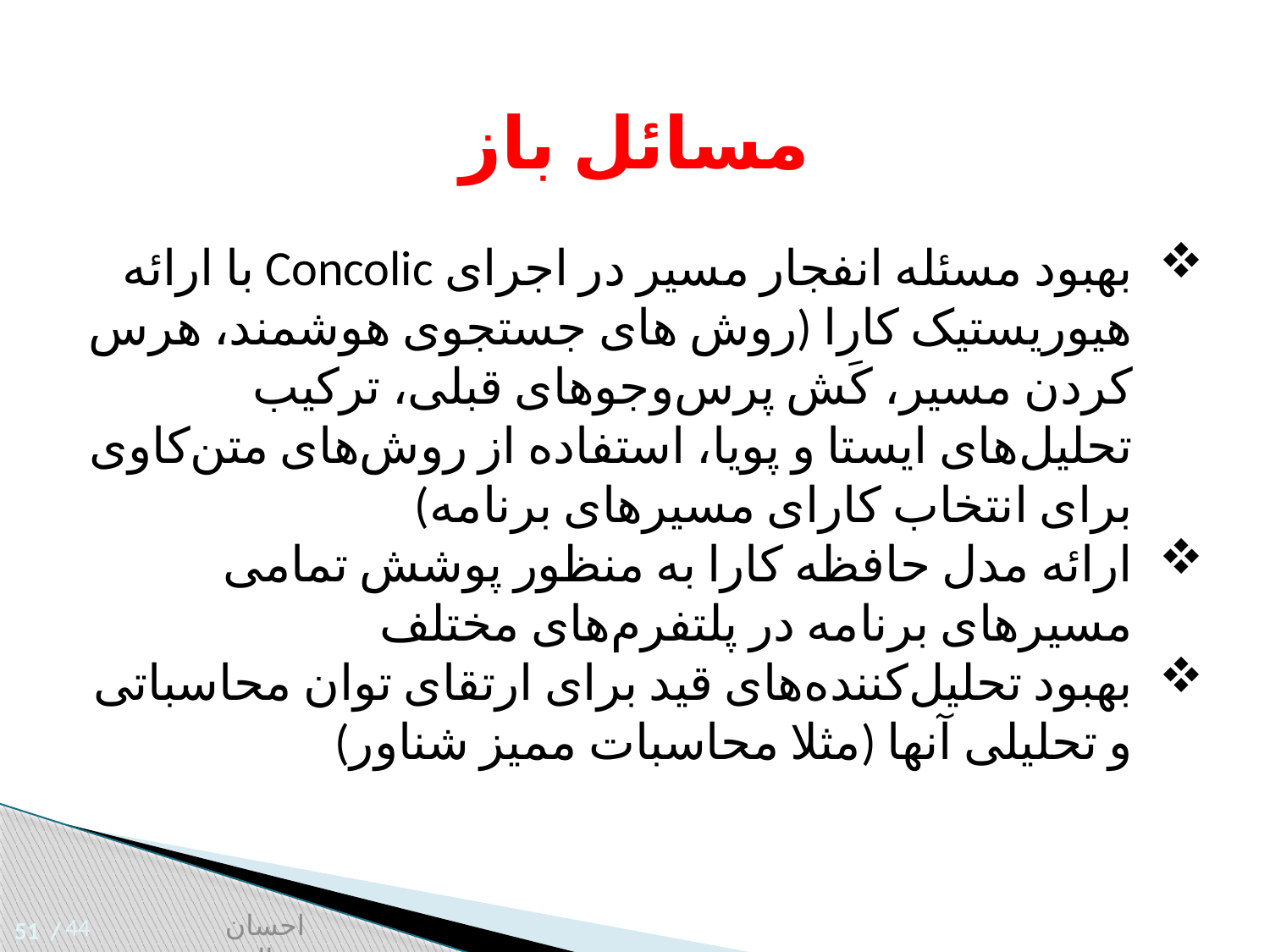

مسائل باز
بهبود مسئله انفجار مسیر در اجرای Concolic با ارائه هیوریستیک کارا (روش های جستجوی هوشمند، هرس کردن مسیر، کَش پرس‌و‌جوهای قبلی، ترکیب تحلیل‌های ایستا و پویا، استفاده از روش‌های متن‌کاوی برای انتخاب کارای مسیر‌های برنامه)
ارائه مدل حافظه کارا به منظور پوشش تمامی مسیرهای برنامه در پلتفرم‌های مختلف
بهبود تحلیل‌کننده‌های قید برای ارتقای توان محاسباتی و تحلیلی آنها (مثلا محاسبات ممیز شناور)
44
احسان عدالت